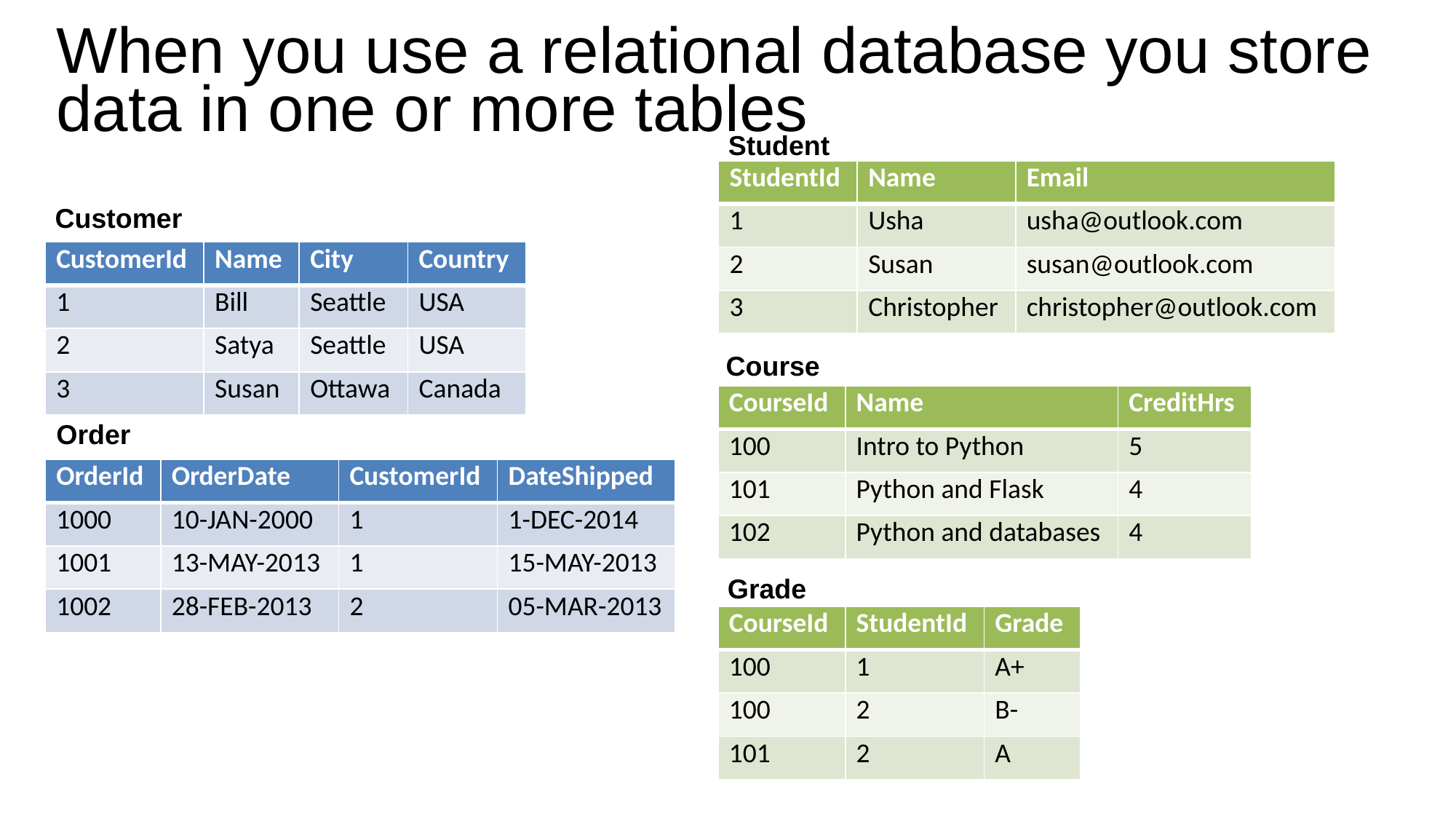

# When you use a relational database you store data in one or more tables
Student
| StudentId | Name | Email |
| --- | --- | --- |
| 1 | Usha | usha@outlook.com |
| 2 | Susan | susan@outlook.com |
| 3 | Christopher | christopher@outlook.com |
Customer
| CustomerId | Name | City | Country |
| --- | --- | --- | --- |
| 1 | Bill | Seattle | USA |
| 2 | Satya | Seattle | USA |
| 3 | Susan | Ottawa | Canada |
Course
| CourseId | Name | CreditHrs |
| --- | --- | --- |
| 100 | Intro to Python | 5 |
| 101 | Python and Flask | 4 |
| 102 | Python and databases | 4 |
Order
| OrderId | OrderDate | CustomerId | DateShipped |
| --- | --- | --- | --- |
| 1000 | 10-JAN-2000 | 1 | 1-DEC-2014 |
| 1001 | 13-MAY-2013 | 1 | 15-MAY-2013 |
| 1002 | 28-FEB-2013 | 2 | 05-MAR-2013 |
Grade
| CourseId | StudentId | Grade |
| --- | --- | --- |
| 100 | 1 | A+ |
| 100 | 2 | B- |
| 101 | 2 | A |